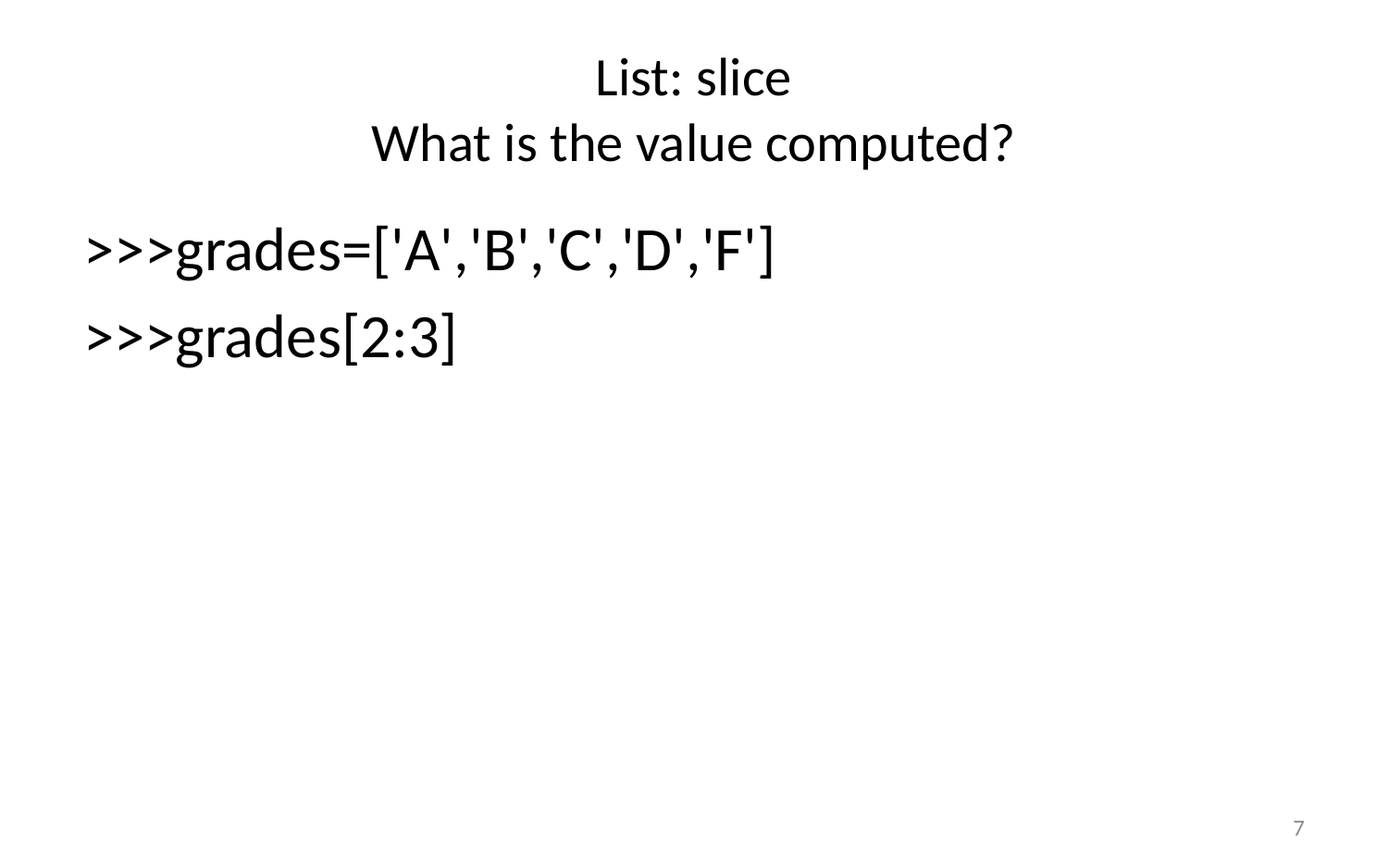

# List: slice What is the value computed?
>>>grades=['A','B','C','D','F']
>>>grades[2:3]
7